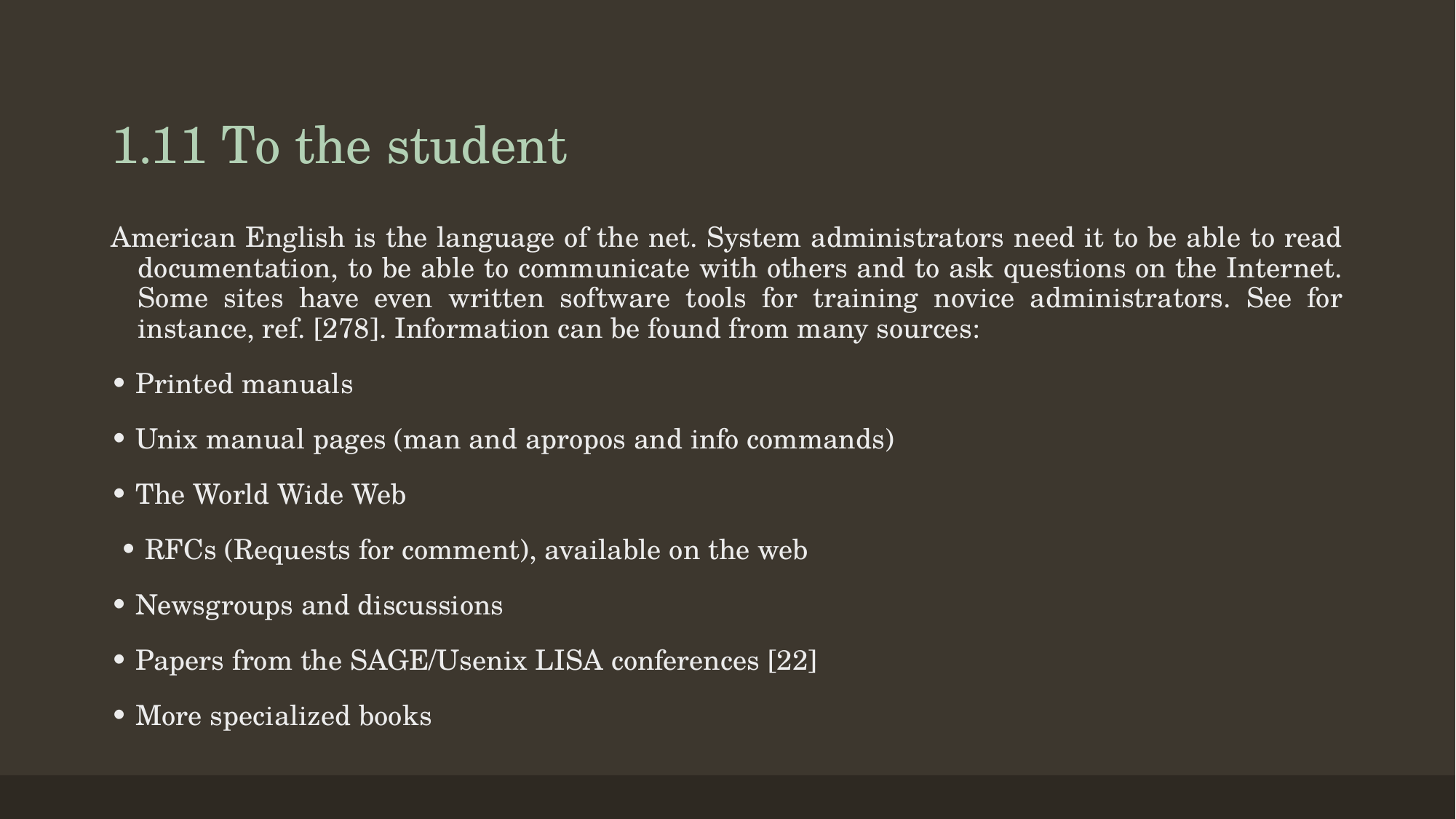

# 1.11 To the student
American English is the language of the net. System administrators need it to be able to read documentation, to be able to communicate with others and to ask questions on the Internet. Some sites have even written software tools for training novice administrators. See for instance, ref. [278]. Information can be found from many sources:
• Printed manuals
• Unix manual pages (man and apropos and info commands)
• The World Wide Web
 • RFCs (Requests for comment), available on the web
• Newsgroups and discussions
• Papers from the SAGE/Usenix LISA conferences [22]
• More specialized books